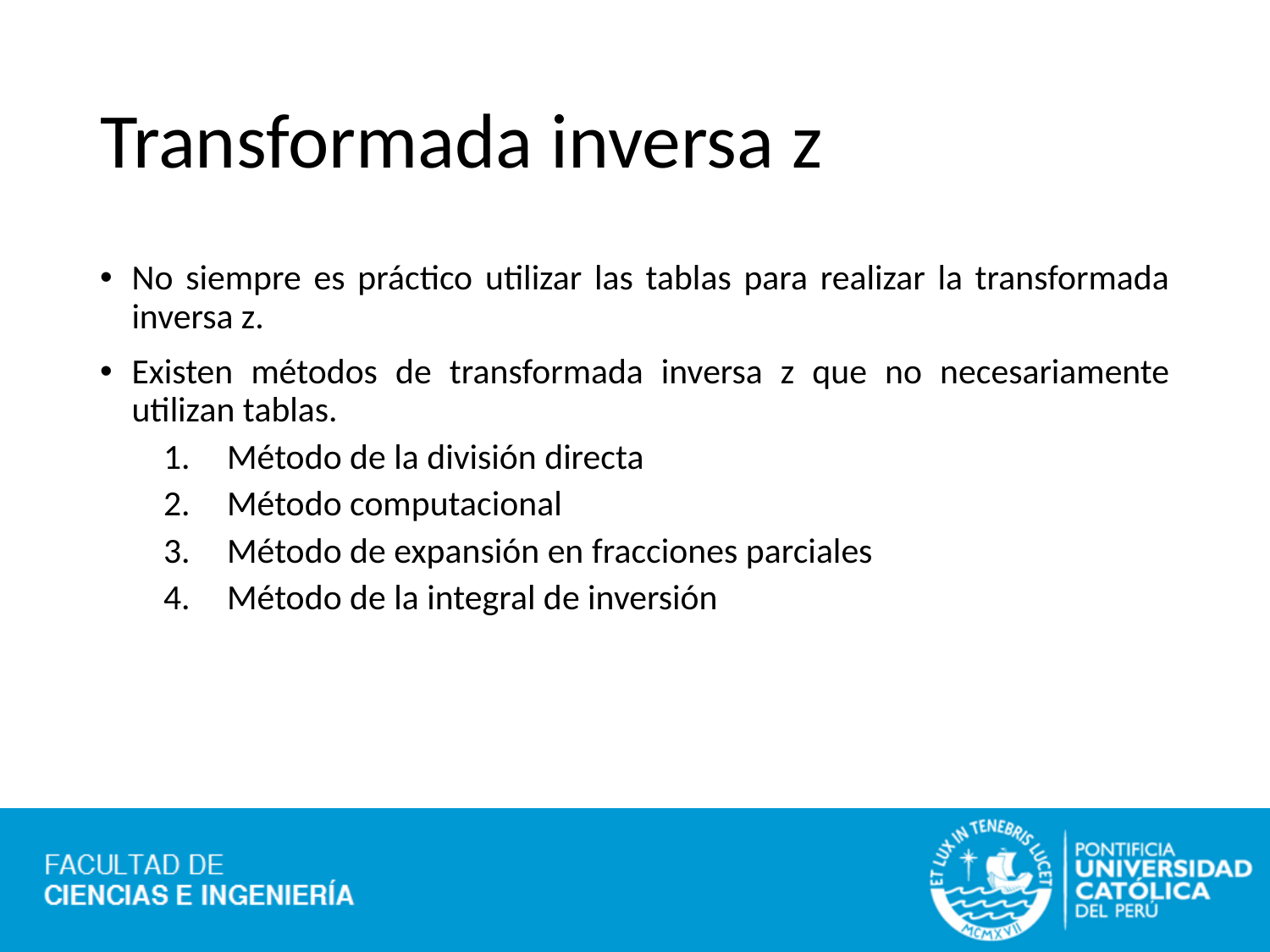

# Transformada inversa z
No siempre es práctico utilizar las tablas para realizar la transformada inversa z.
Existen métodos de transformada inversa z que no necesariamente utilizan tablas.
Método de la división directa
Método computacional
Método de expansión en fracciones parciales
Método de la integral de inversión